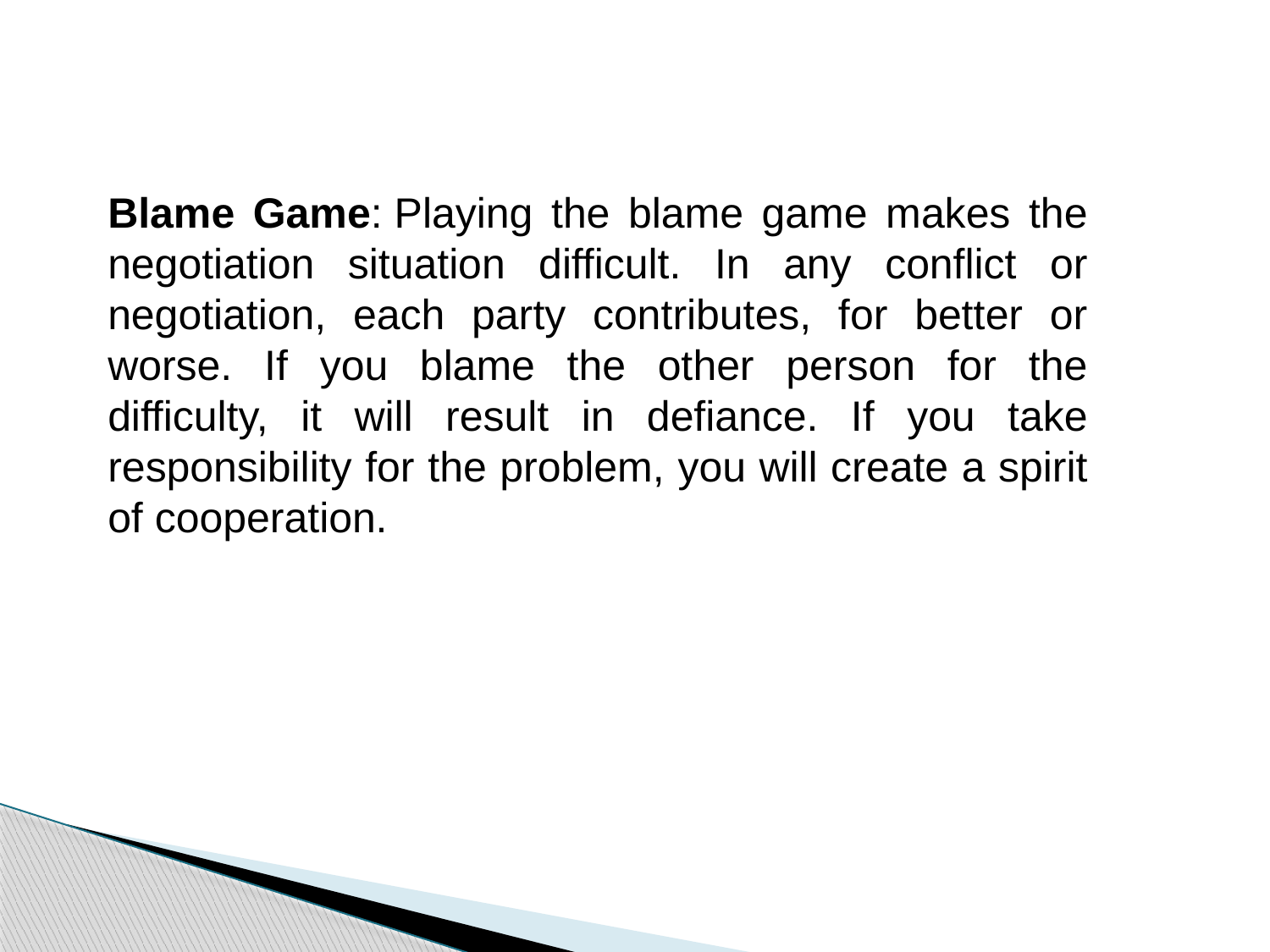

Blame Game: Playing the blame game makes the negotiation situation difficult. In any conflict or negotiation, each party contributes, for better or worse. If you blame the other person for the difficulty, it will result in defiance. If you take responsibility for the problem, you will create a spirit of cooperation.